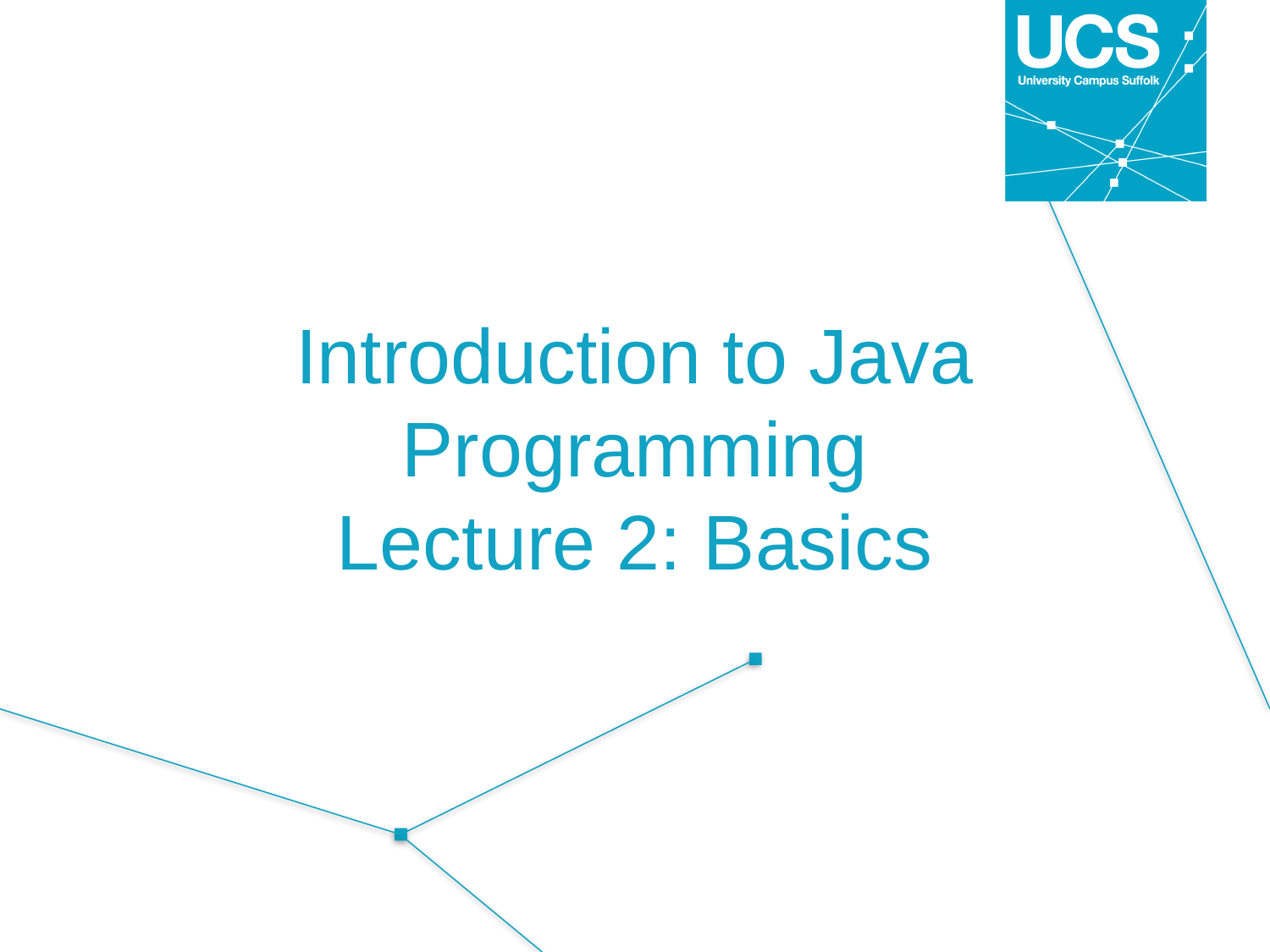

# Introduction to Java Programming Lecture 2: Basics